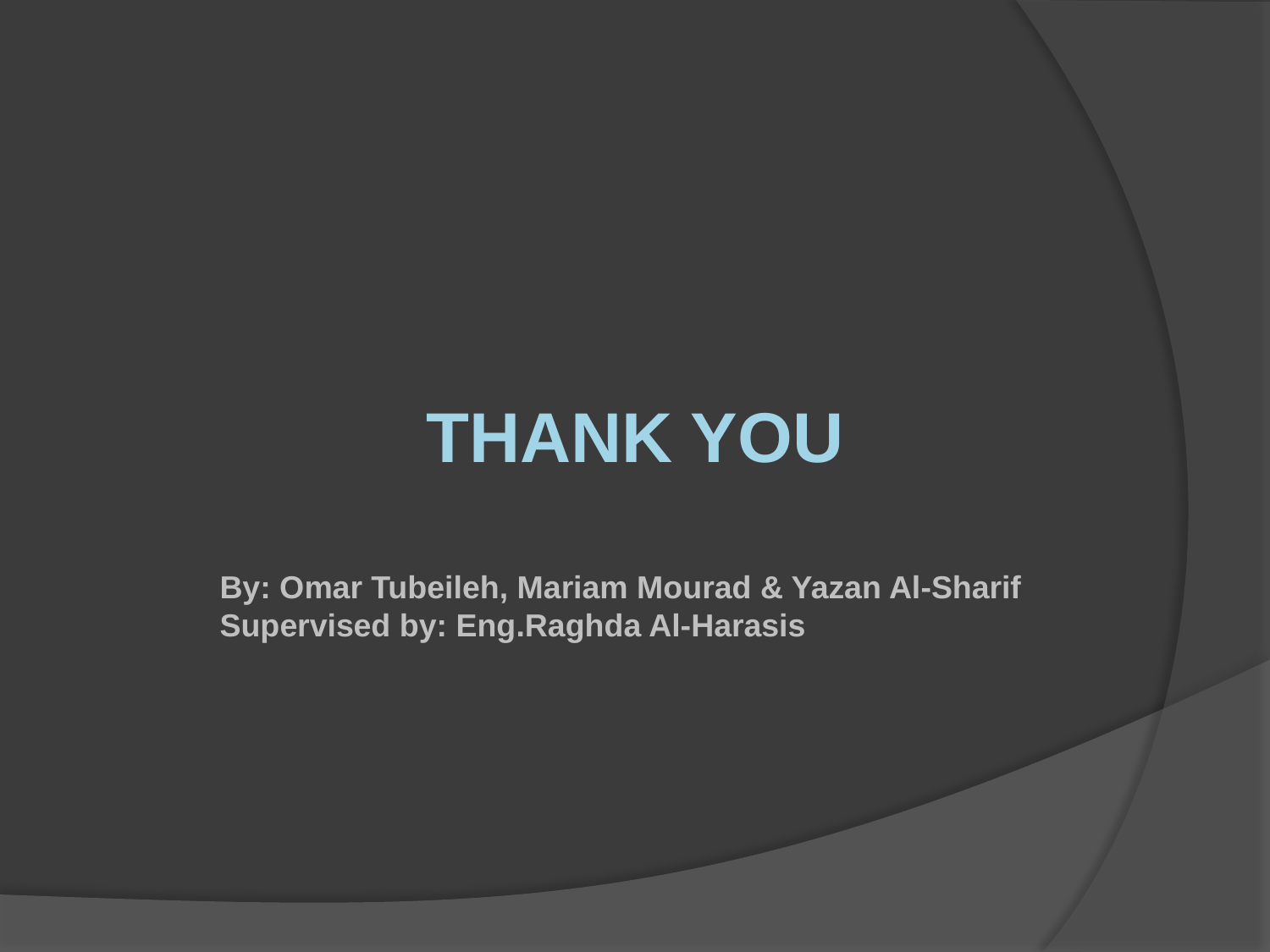

Thank you
By: Omar Tubeileh, Mariam Mourad & Yazan Al-Sharif
Supervised by: Eng.Raghda Al-Harasis